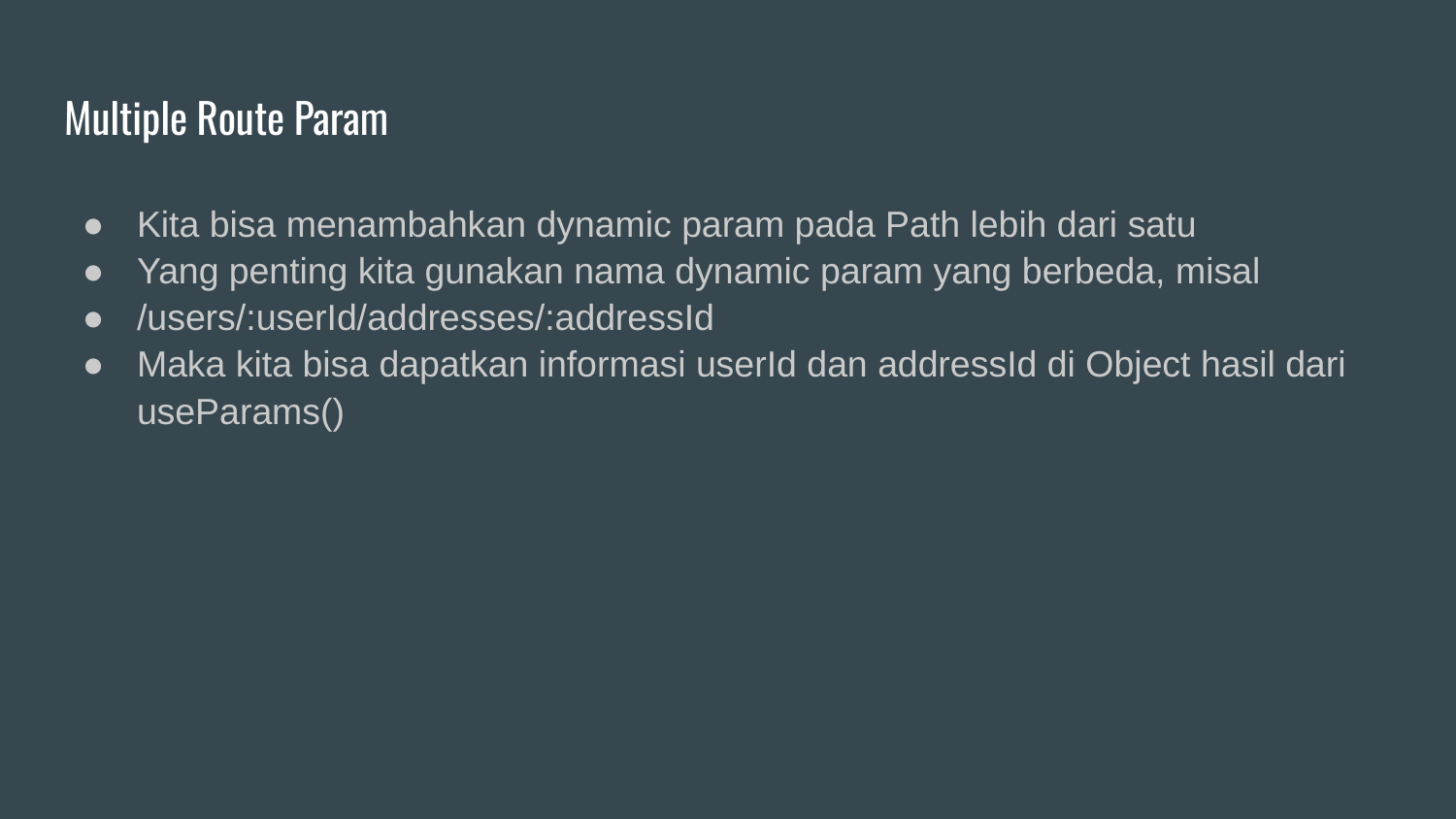

# Multiple Route Param
Kita bisa menambahkan dynamic param pada Path lebih dari satu
Yang penting kita gunakan nama dynamic param yang berbeda, misal
/users/:userId/addresses/:addressId
Maka kita bisa dapatkan informasi userId dan addressId di Object hasil dari useParams()